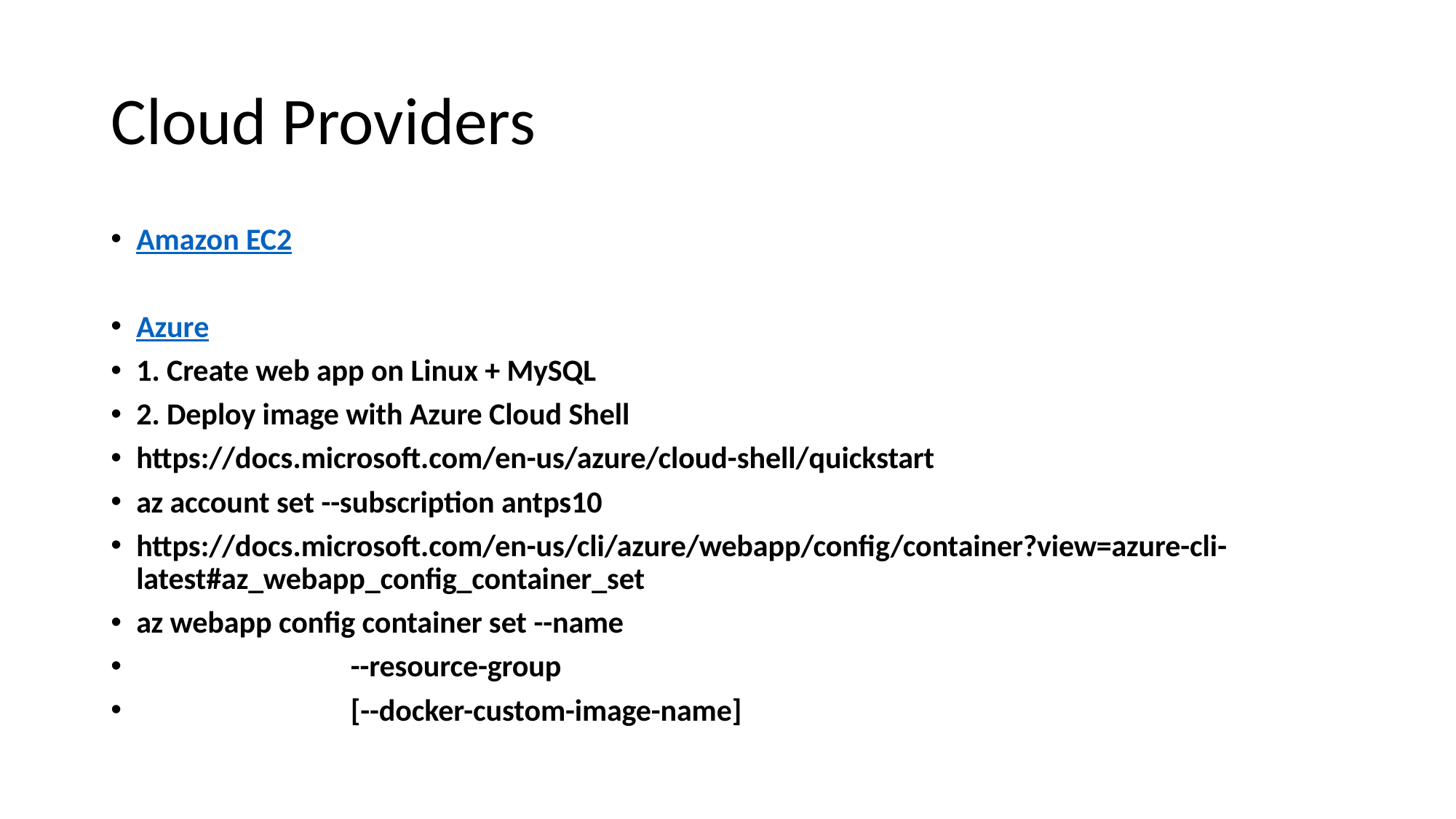

# Cloud Providers
Amazon EC2

Azure
1. Create web app on Linux + MySQL
2. Deploy image with Azure Cloud Shell
https://docs.microsoft.com/en-us/azure/cloud-shell/quickstart
az account set --subscription antps10
https://docs.microsoft.com/en-us/cli/azure/webapp/config/container?view=azure-cli-latest#az_webapp_config_container_set
az webapp config container set --name
                               --resource-group
                               [--docker-custom-image-name]